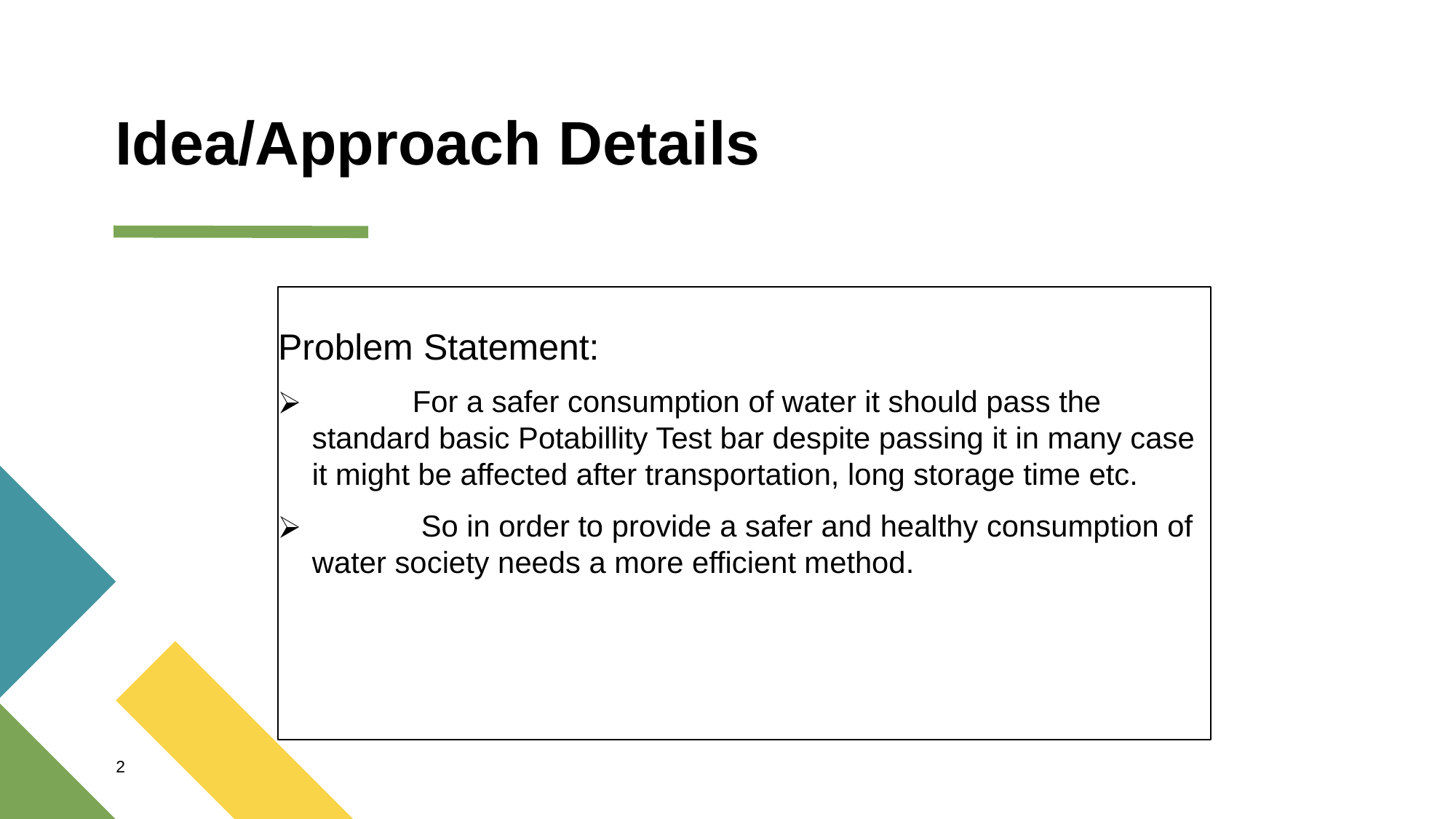

# Idea/Approach Details

Problem Statement:
            For a safer consumption of water it should pass the standard basic Potabillity Test bar despite passing it in many case it might be affected after transportation, long storage time etc.
 	So in order to provide a safer and healthy consumption of water society needs a more efficient method.

2